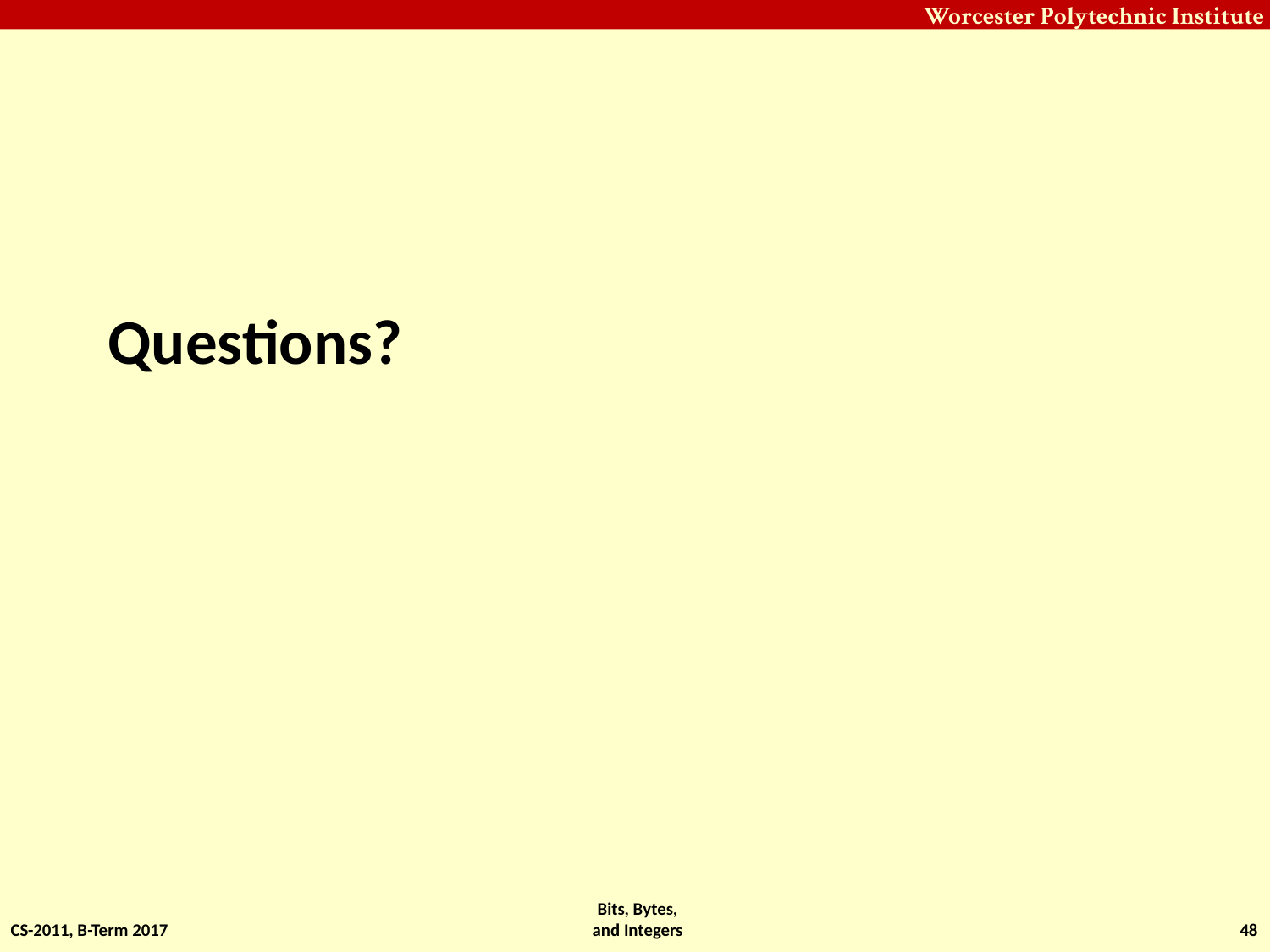

# Questions?

CS-2011, B-Term 2017
Bits, Bytes, and Integers
48